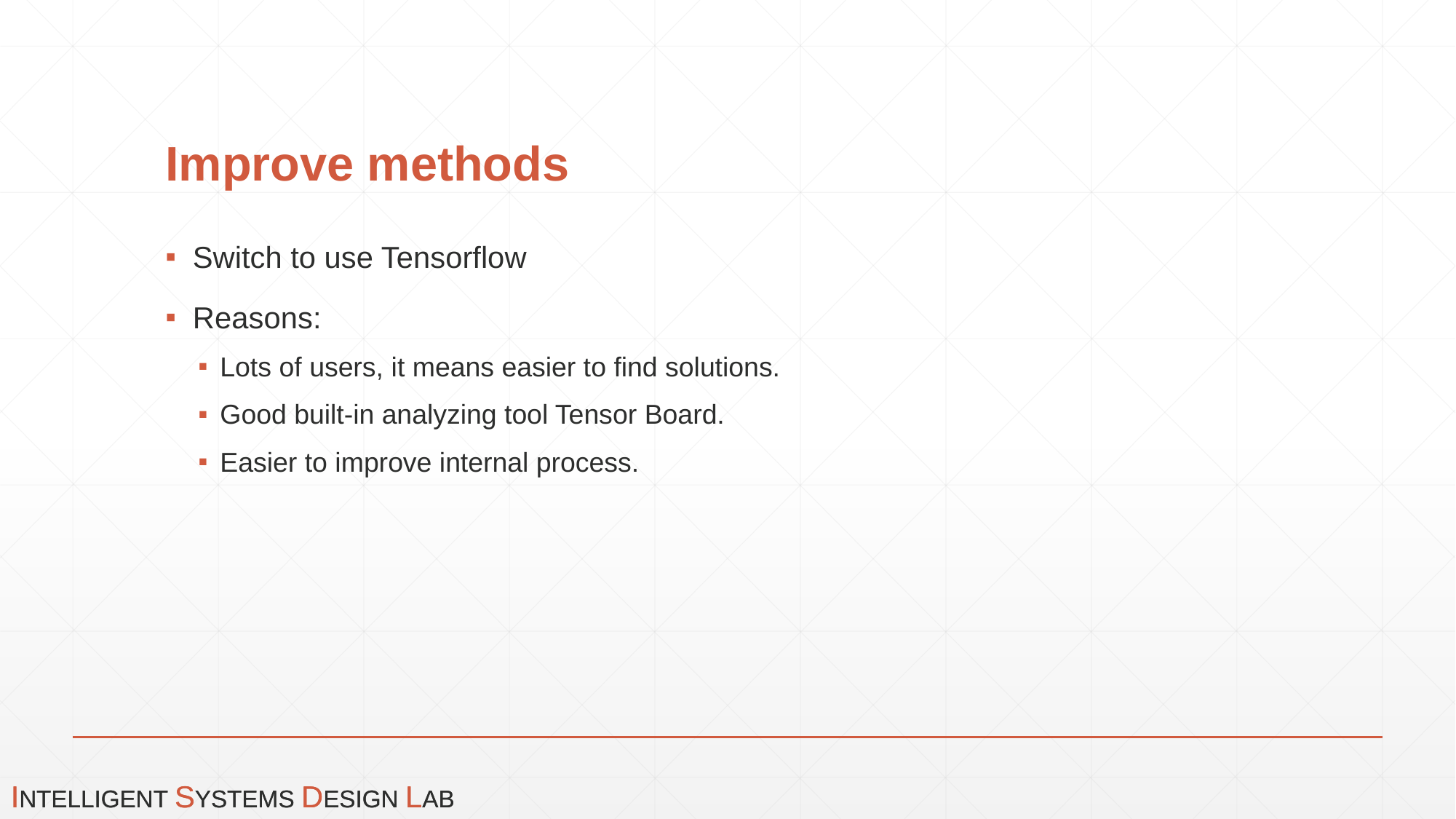

# Improve methods
Switch to use Tensorflow
Reasons:
Lots of users, it means easier to find solutions.
Good built-in analyzing tool Tensor Board.
Easier to improve internal process.